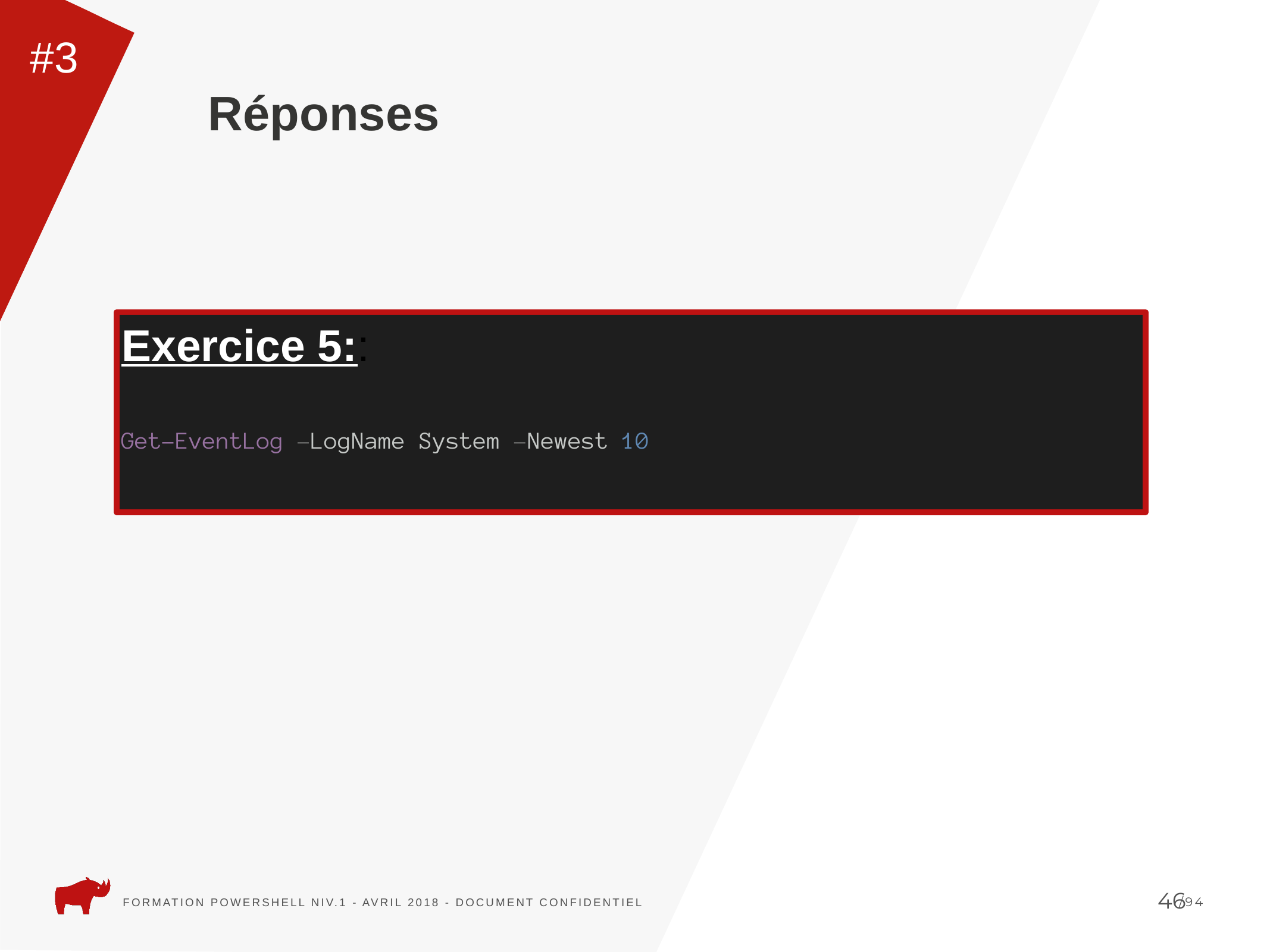

Réponses
#3

Exercice 5::

Get-EventLog -LogName System -Newest 10

46